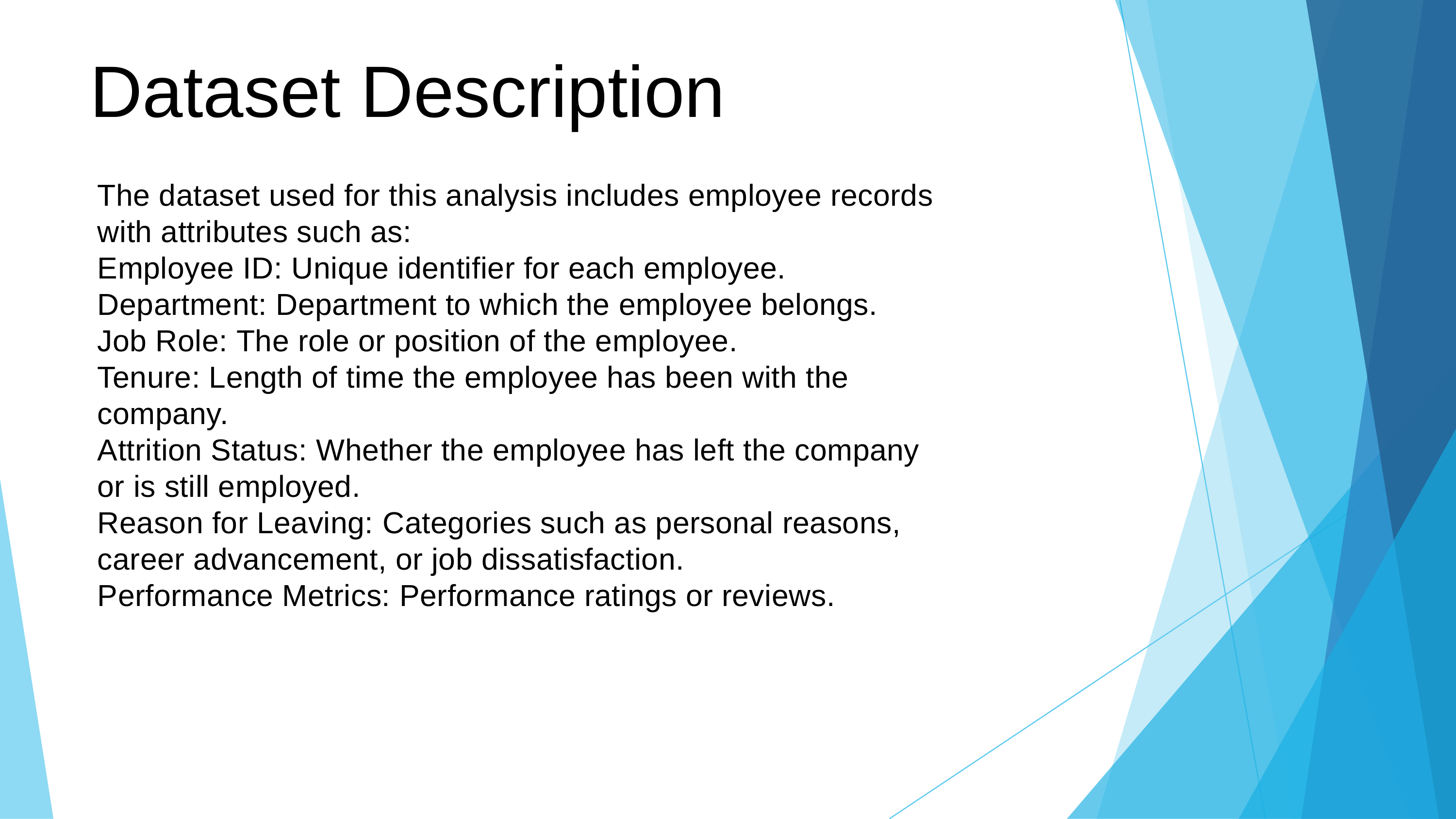

Dataset Description
The dataset used for this analysis includes employee records with attributes such as:
Employee ID: Unique identifier for each employee.
Department: Department to which the employee belongs.
Job Role: The role or position of the employee.
Tenure: Length of time the employee has been with the company.
Attrition Status: Whether the employee has left the company or is still employed.
Reason for Leaving: Categories such as personal reasons, career advancement, or job dissatisfaction.
Performance Metrics: Performance ratings or reviews.